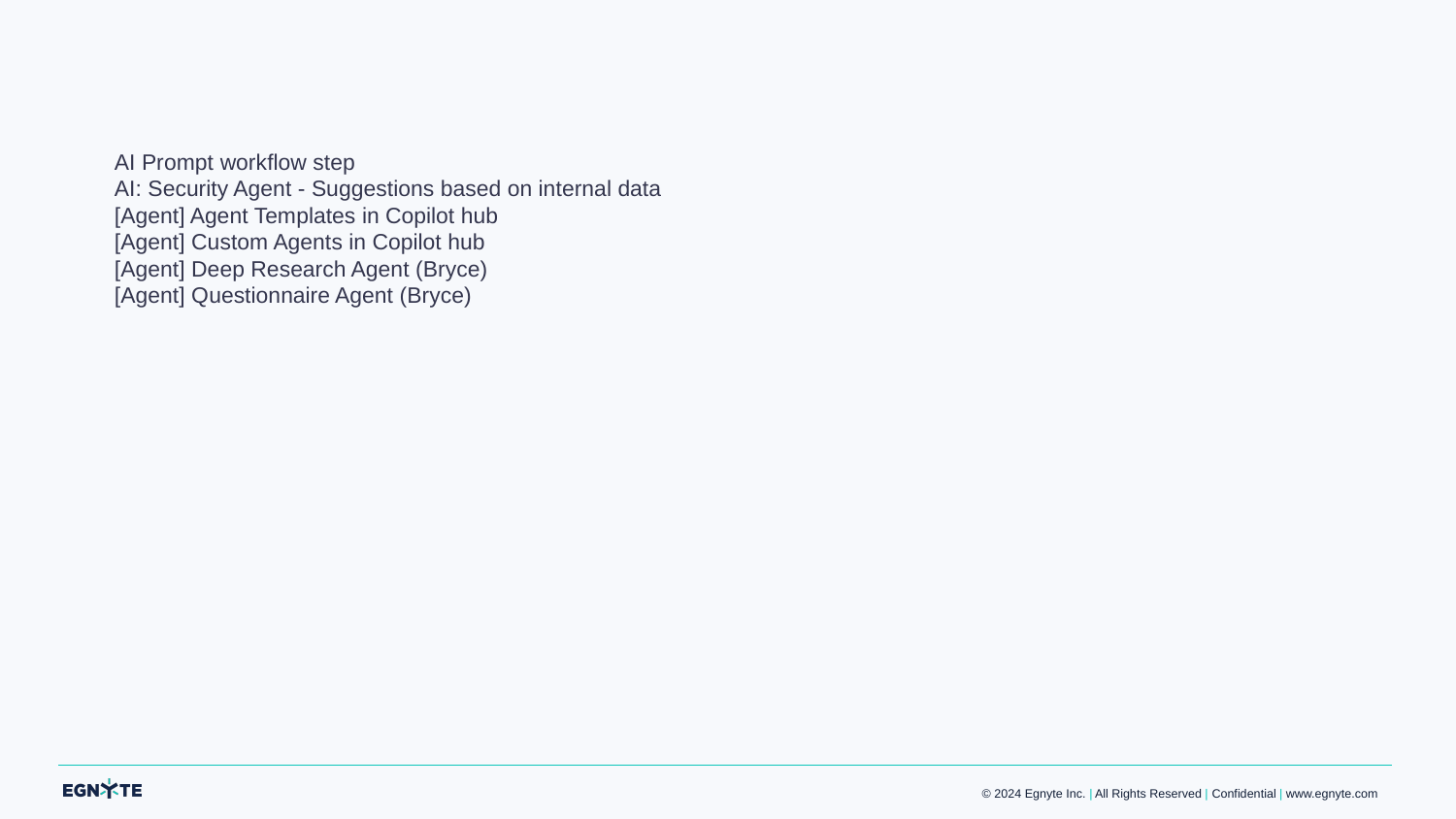

#

AI Prompt workflow step
AI: Security Agent - Suggestions based on internal data
[Agent] Agent Templates in Copilot hub
[Agent] Custom Agents in Copilot hub
[Agent] Deep Research Agent (Bryce)
[Agent] Questionnaire Agent (Bryce)